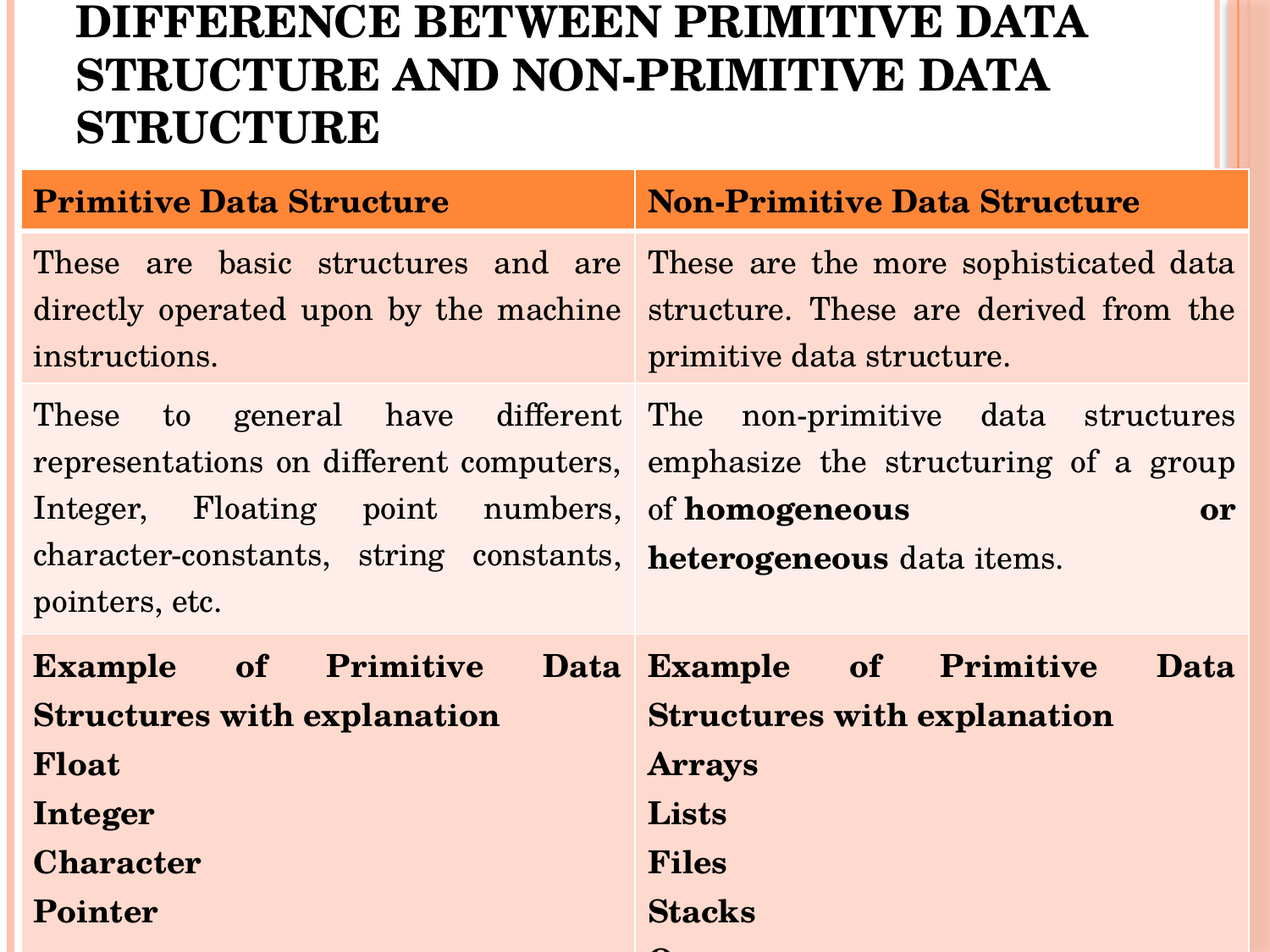

# Difference between Primitive Data Structure and Non-Primitive Data Structure
| Primitive Data Structure | Non-Primitive Data Structure |
| --- | --- |
| These are basic structures and are directly operated upon by the machine instructions. | These are the more sophisticated data structure. These are derived from the primitive data structure. |
| These to general have different representations on different computers, Integer, Floating point numbers, character-constants, string constants, pointers, etc. | The non-primitive data structures emphasize the structuring of a group of homogeneous or heterogeneous data items. |
| Example of Primitive Data Structures with explanation Float Integer Character Pointer | Example of Primitive Data Structures with explanation Arrays Lists Files Stacks Queues Graphs trees |